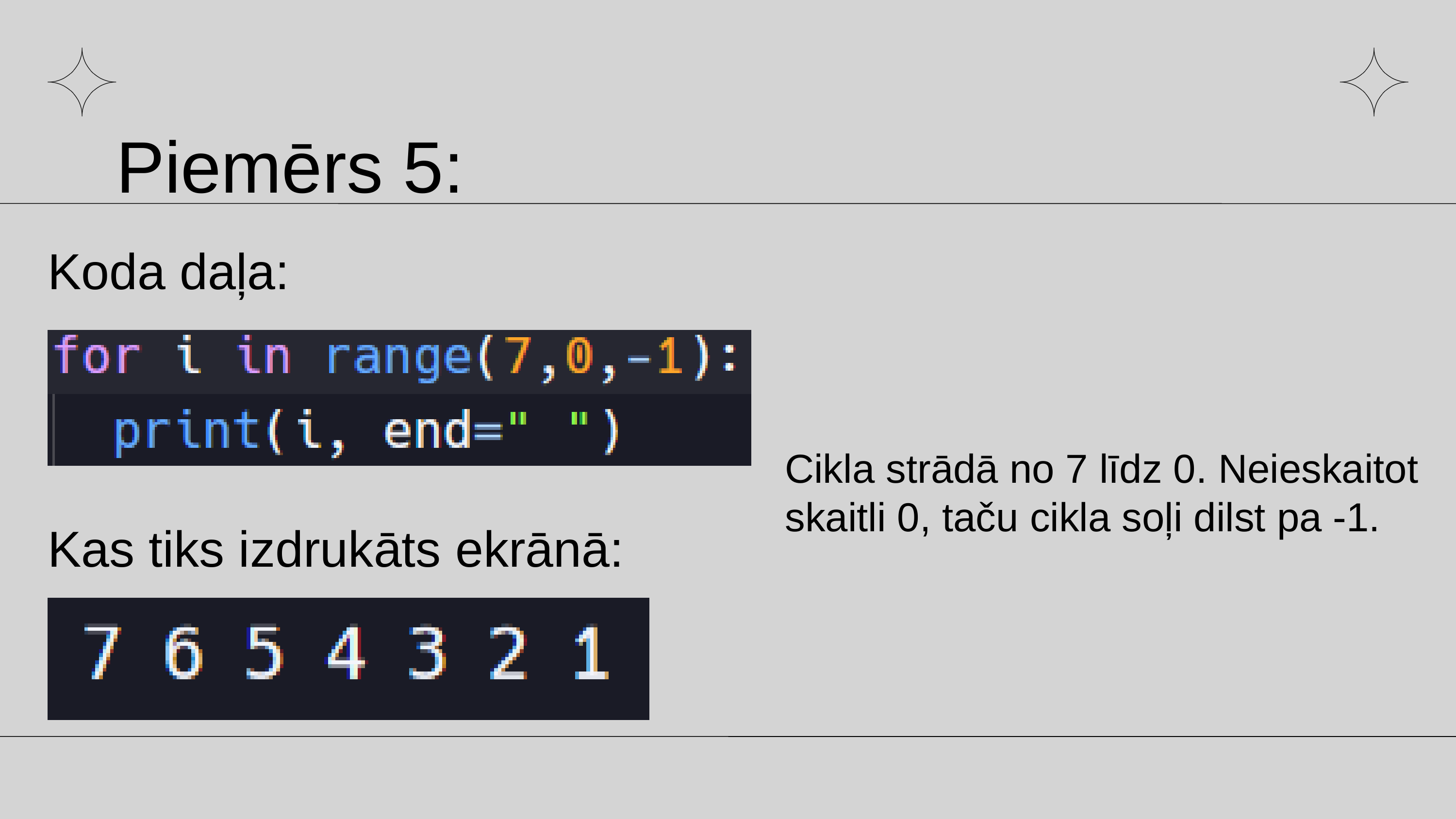

Piemērs 5:

Koda daļa:

Cikla strādā no 7 līdz 0. Neieskaitot skaitli 0, taču cikla soļi dilst pa -1.
Kas tiks izdrukāts ekrānā: